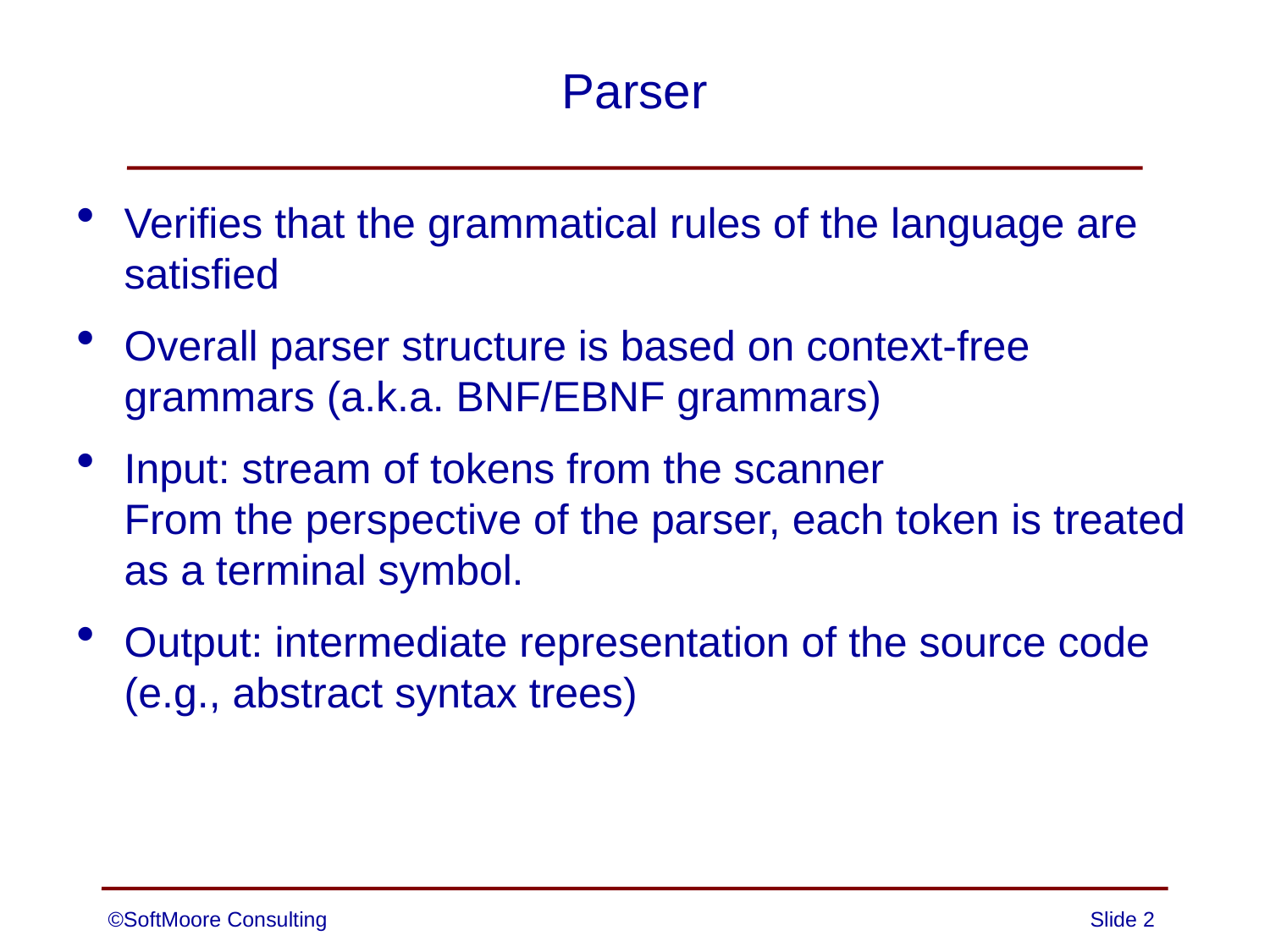

# Parser
Verifies that the grammatical rules of the language are satisfied
Overall parser structure is based on context-free grammars (a.k.a. BNF/EBNF grammars)
Input: stream of tokens from the scanner
From the perspective of the parser, each token is treated as a terminal symbol.
Output: intermediate representation of the source code (e.g., abstract syntax trees)
©SoftMoore Consulting
Slide 2